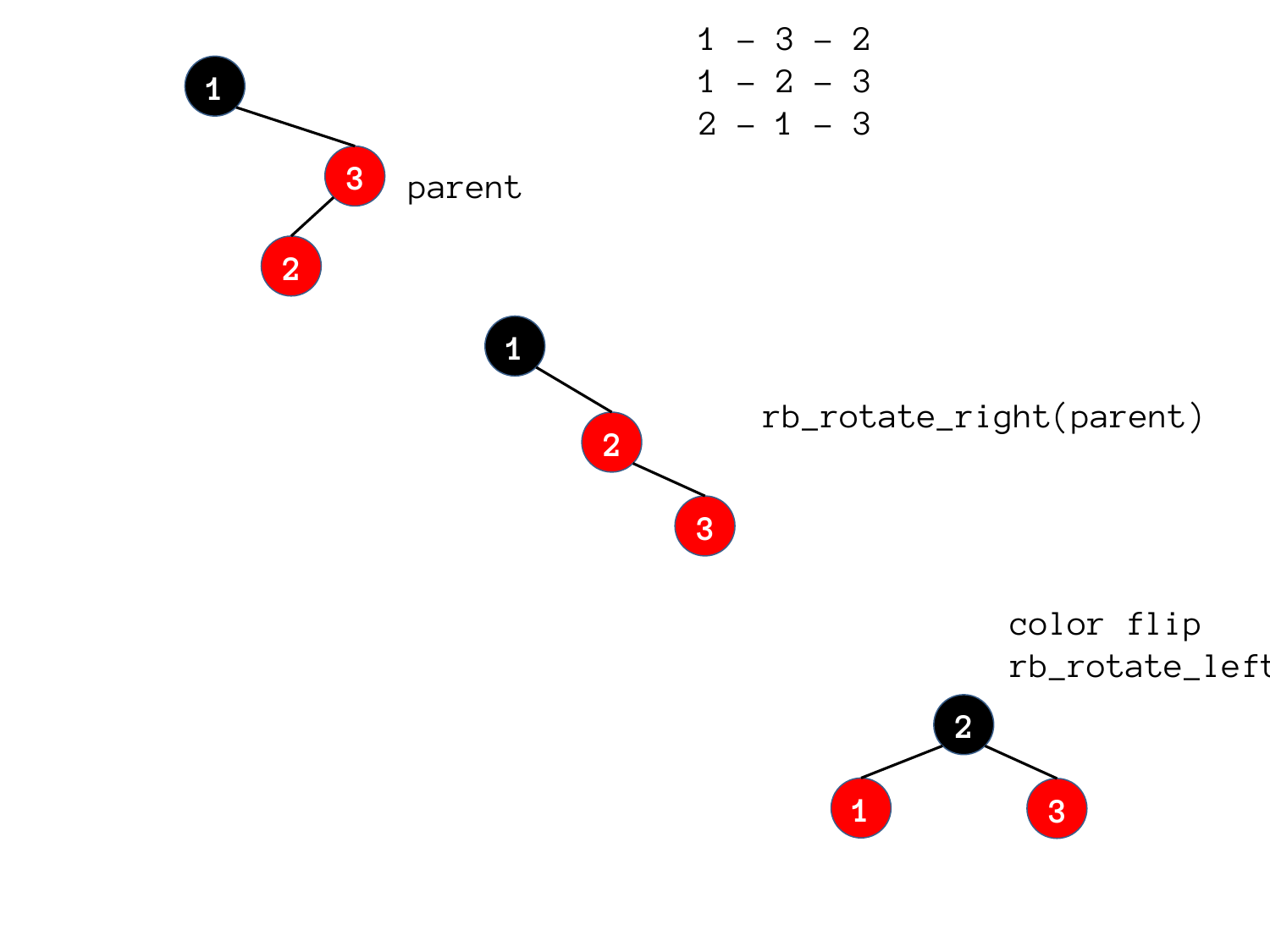

1 - 3 - 2
1 - 2 - 3
2 - 1 - 3
1
3
parent
2
1
rb_rotate_right(parent)
2
3
color flip
rb_rotate_left(gparent)
2
1
3